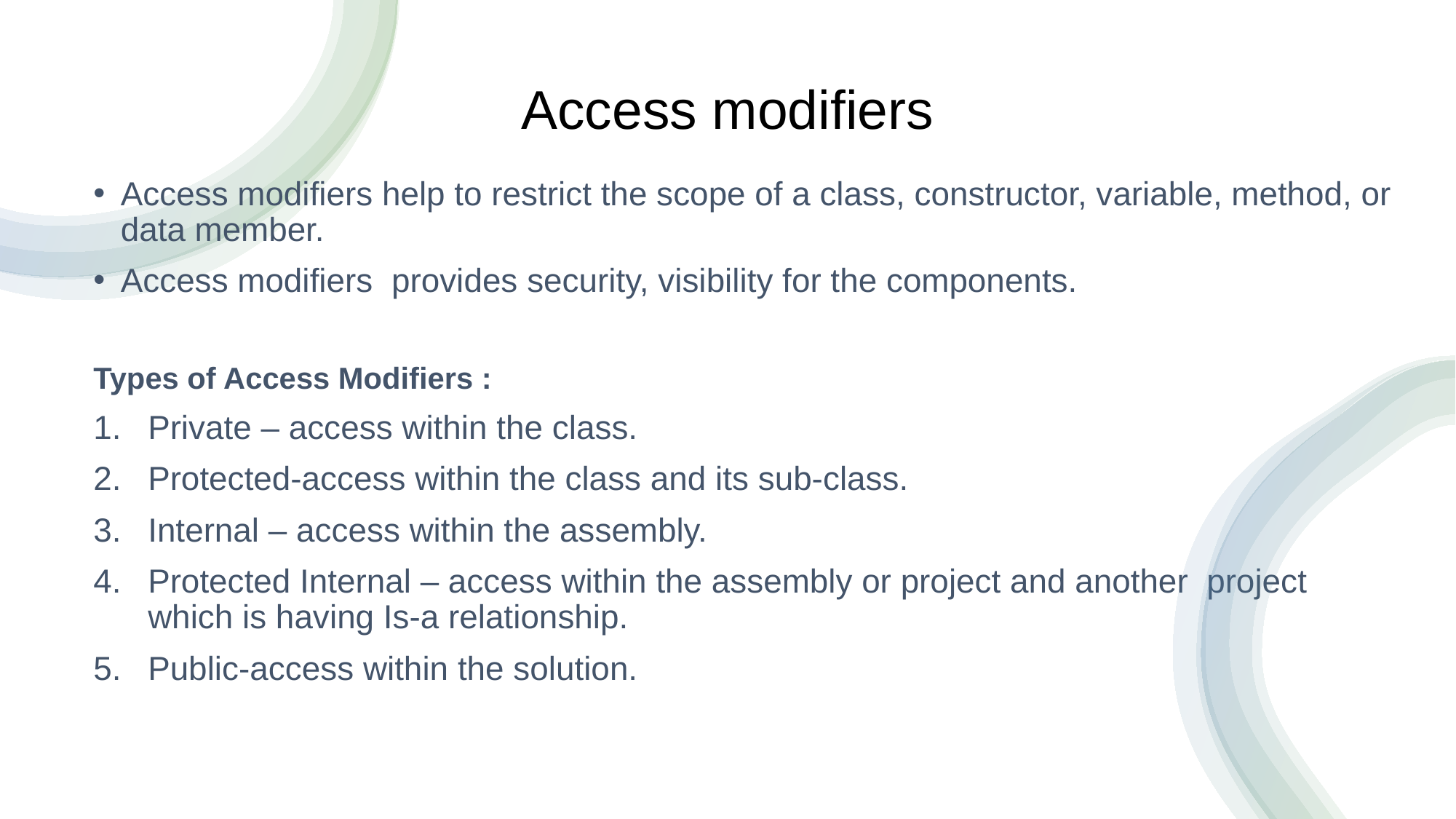

# Access modifiers
Access modifiers help to restrict the scope of a class, constructor, variable, method, or data member.
Access modifiers  provides security, visibility for the components.

Types of Access Modifiers :
Private – access within the class.
Protected-access within the class and its sub-class.
Internal – access within the assembly.
Protected Internal – access within the assembly or project and another  project which is having Is-a relationship.
Public-access within the solution.